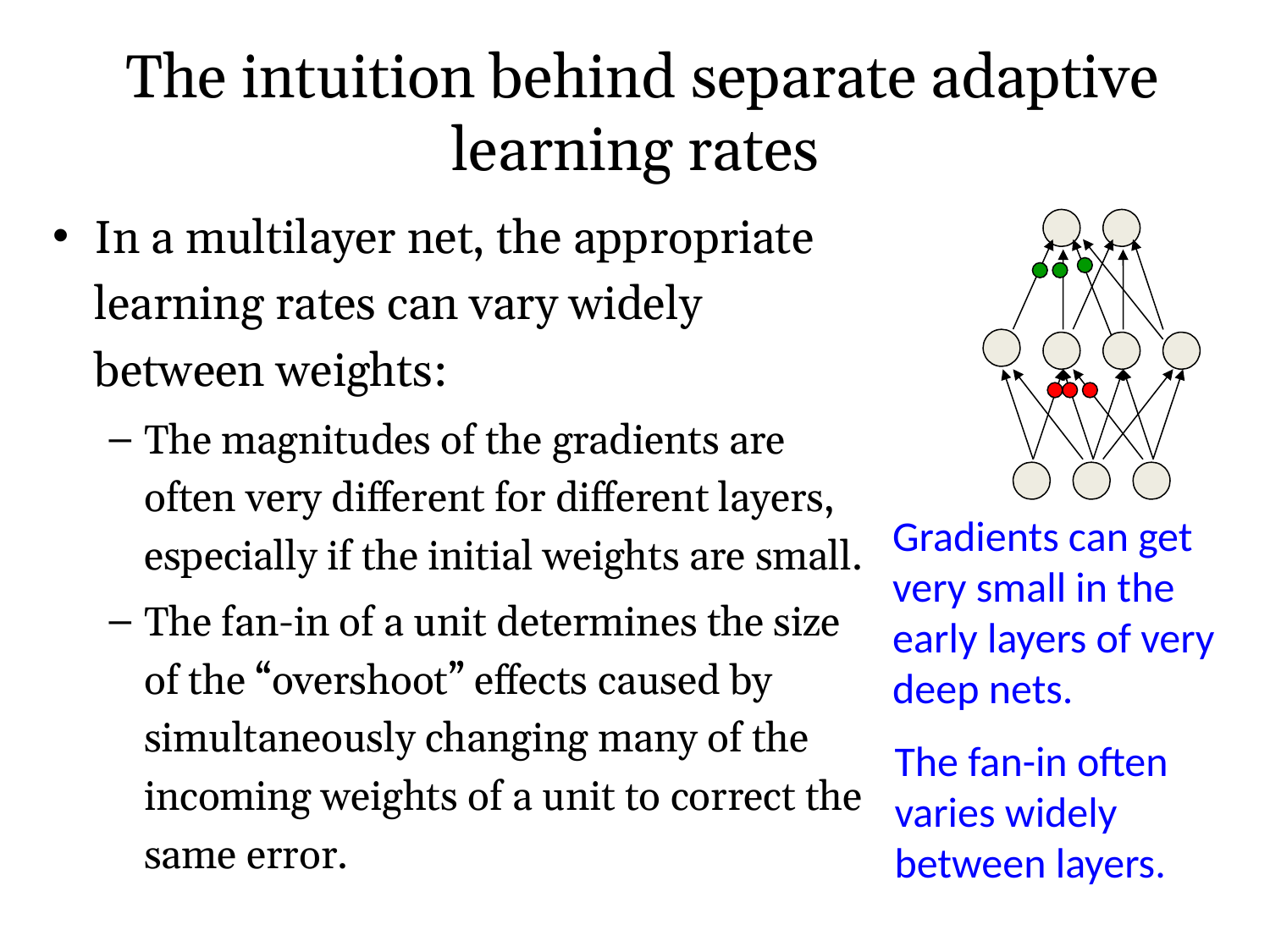

# The intuition behind separate adaptive learning rates
In a multilayer net, the appropriate learning rates can vary widely between weights:
The magnitudes of the gradients are often very different for different layers, especially if the initial weights are small.
The fan-in of a unit determines the size of the “overshoot” effects caused by simultaneously changing many of the incoming weights of a unit to correct the same error.

Gradients can get very small in the early layers of very  deep nets.
The fan-in often varies widely between layers.